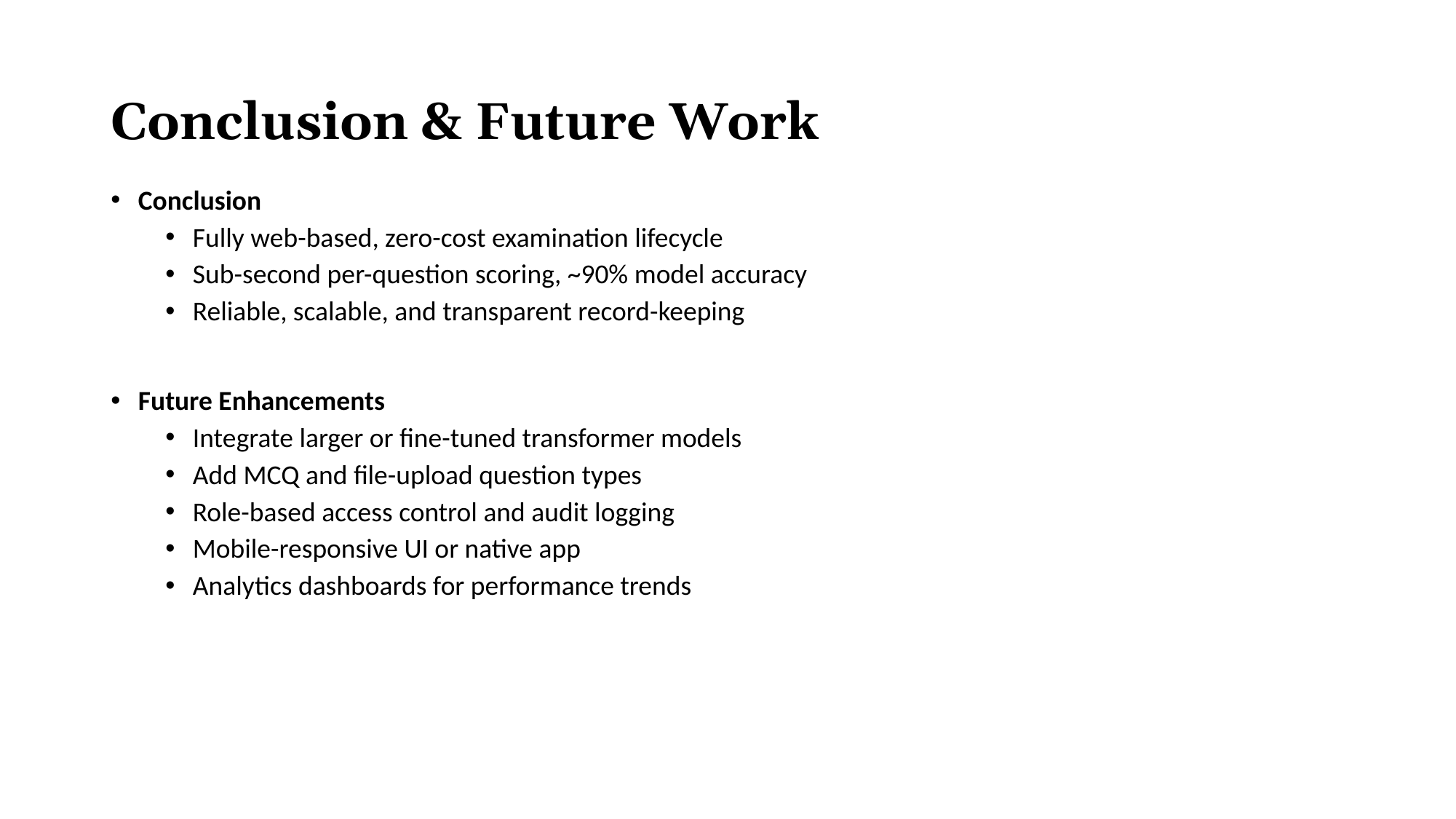

# Conclusion & Future Work
Conclusion
Fully web-based, zero-cost examination lifecycle
Sub-second per-question scoring, ~90% model accuracy
Reliable, scalable, and transparent record-keeping

Future Enhancements
Integrate larger or fine-tuned transformer models
Add MCQ and file-upload question types
Role-based access control and audit logging
Mobile-responsive UI or native app
Analytics dashboards for performance trends